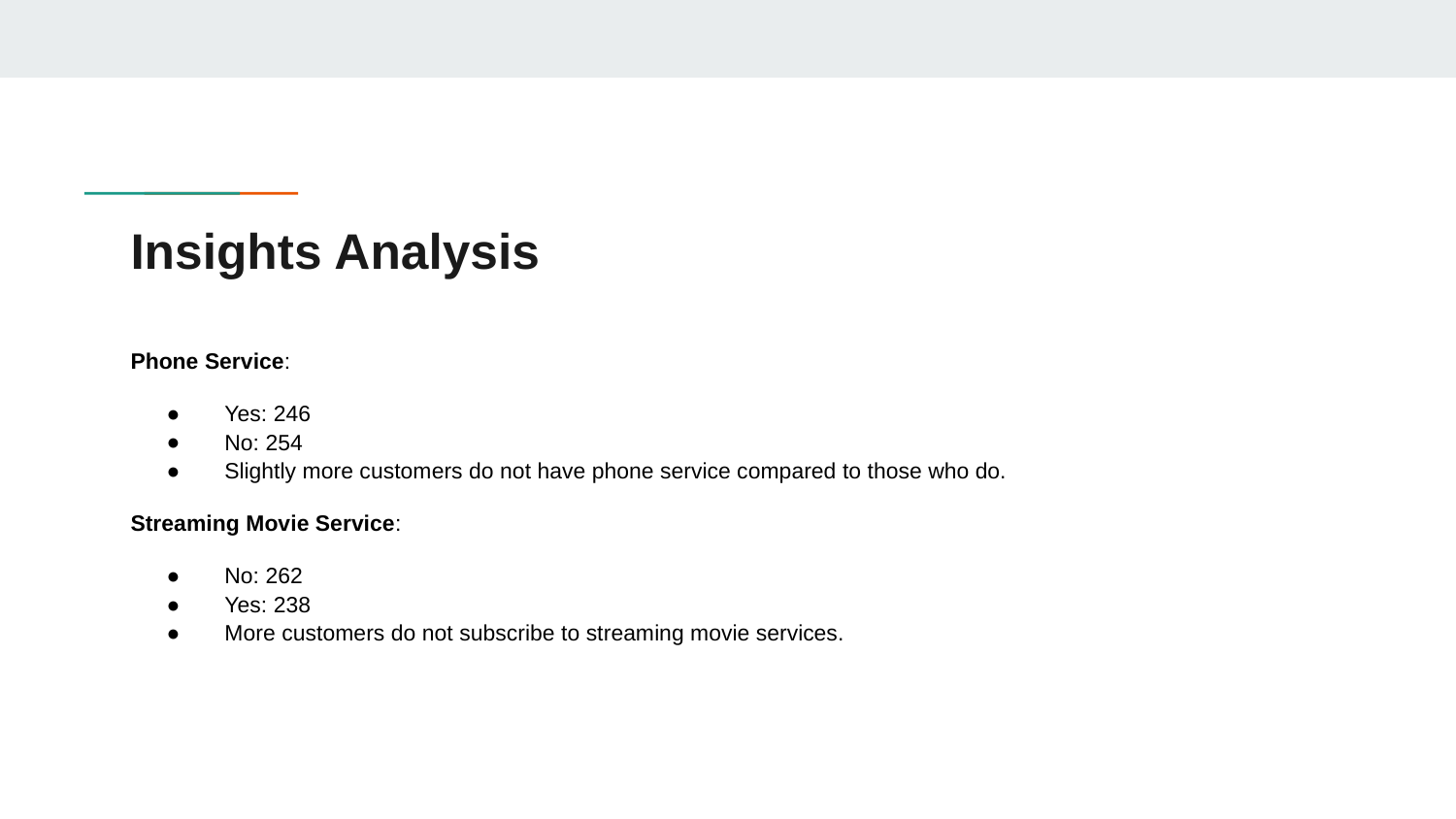

# Insights Analysis
Phone Service:
Yes: 246
No: 254
Slightly more customers do not have phone service compared to those who do.
Streaming Movie Service:
No: 262
Yes: 238
More customers do not subscribe to streaming movie services.